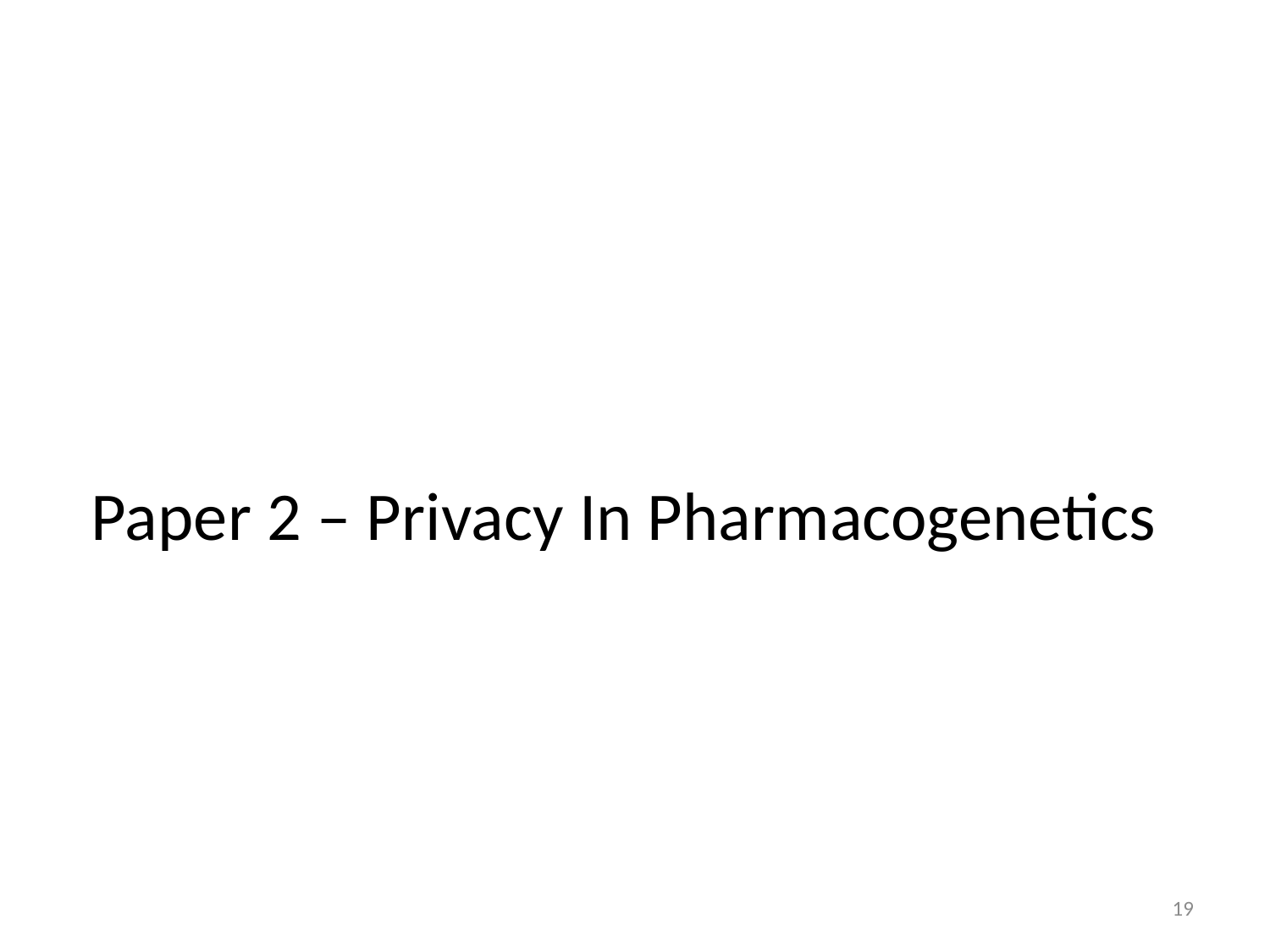

# Paper 2 – Privacy In Pharmacogenetics
19